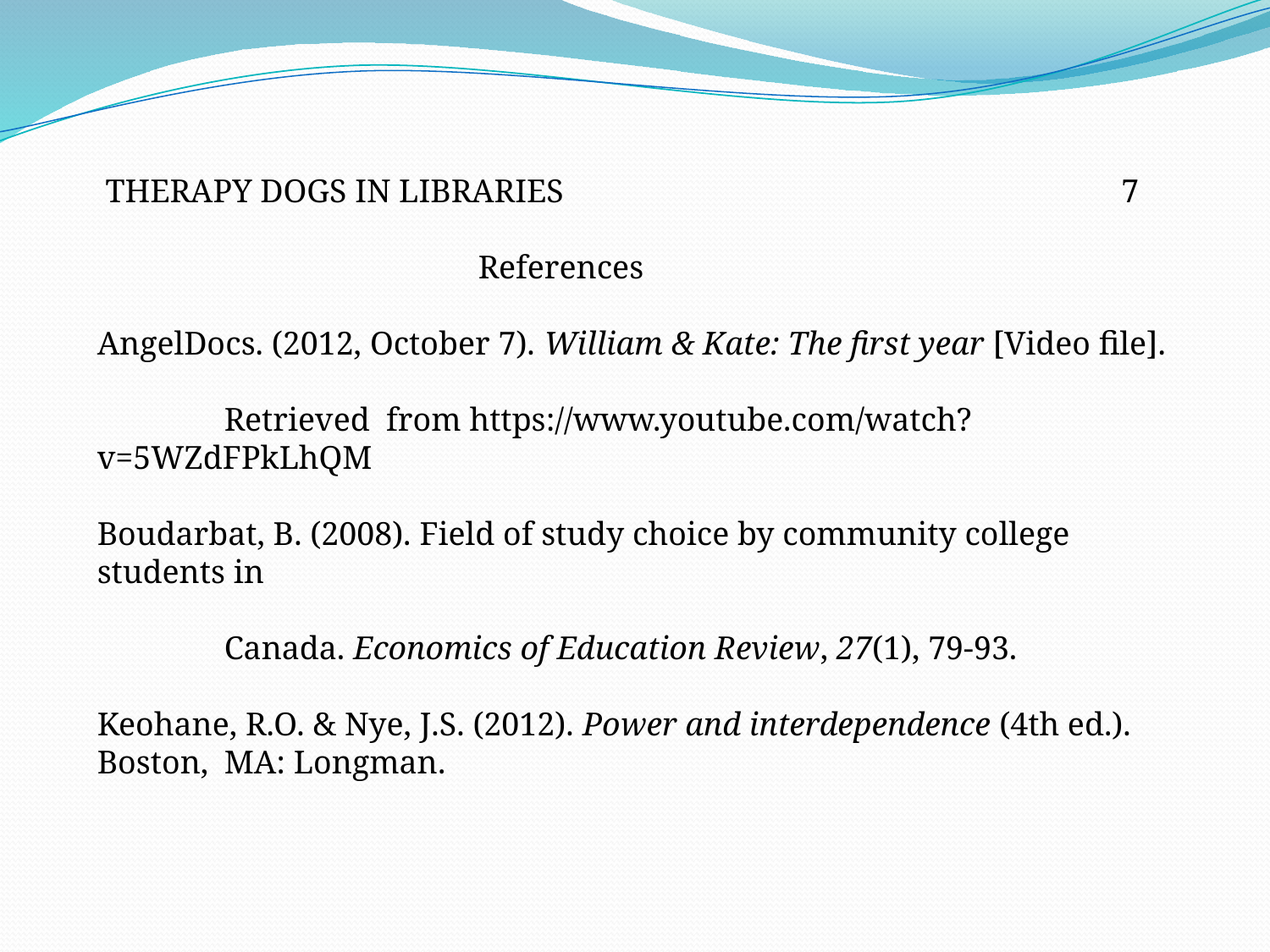

THERAPY DOGS IN LIBRARIES					 7

 			References

AngelDocs. (2012, October 7). William & Kate: The first year [Video file].

	Retrieved  from https://www.youtube.com/watch?v=5WZdFPkLhQM

Boudarbat, B. (2008). Field of study choice by community college students in

	Canada. Economics of Education Review, 27(1), 79-93.

Keohane, R.O. & Nye, J.S. (2012). Power and interdependence (4th ed.). Boston, 	MA: Longman.